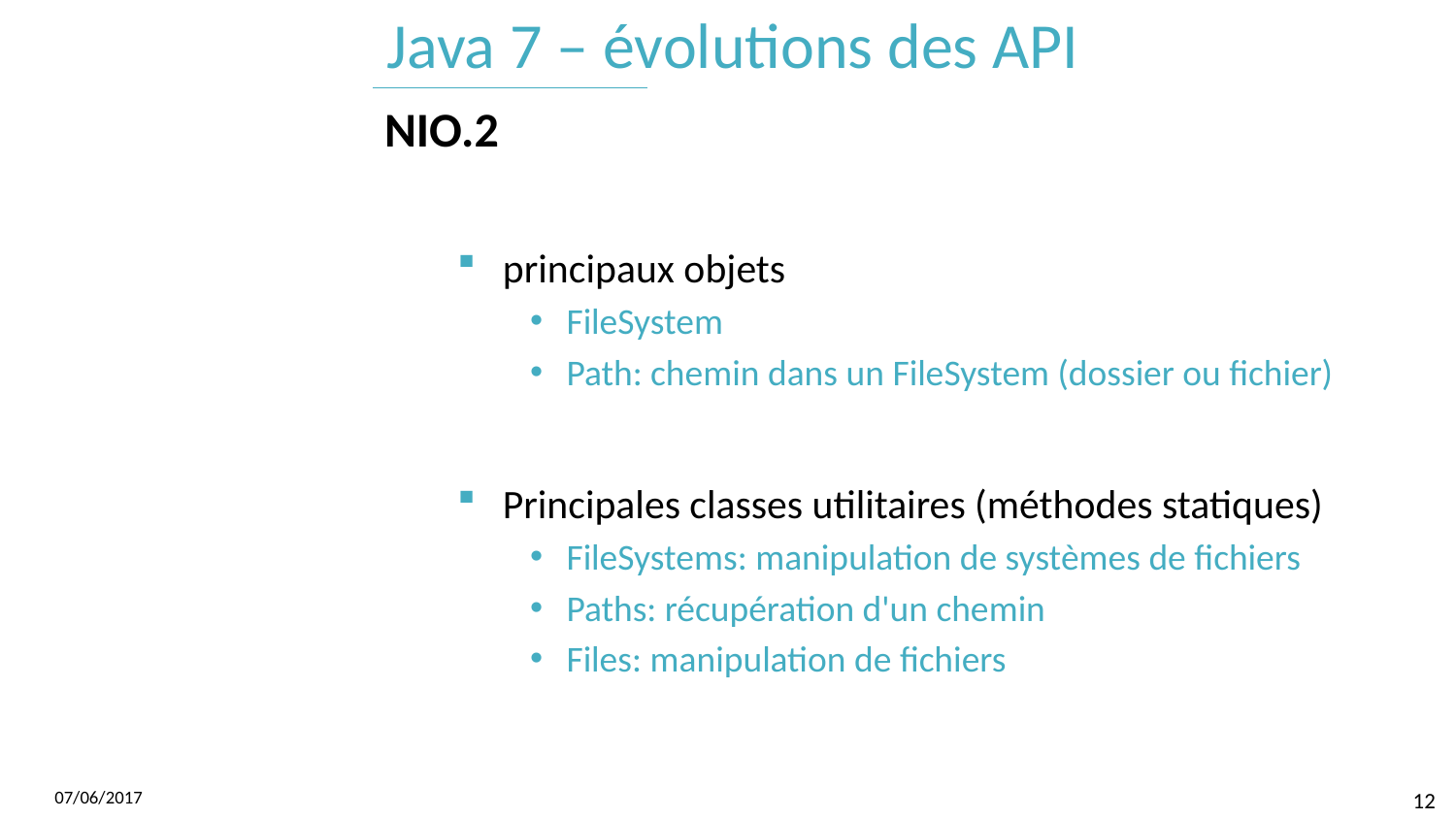

# Java 7 – évolutions des API
NIO.2

principaux objets
FileSystem
Path: chemin dans un FileSystem (dossier ou fichier)

Principales classes utilitaires (méthodes statiques)
FileSystems: manipulation de systèmes de fichiers
Paths: récupération d'un chemin
Files: manipulation de fichiers
07/06/2017
12